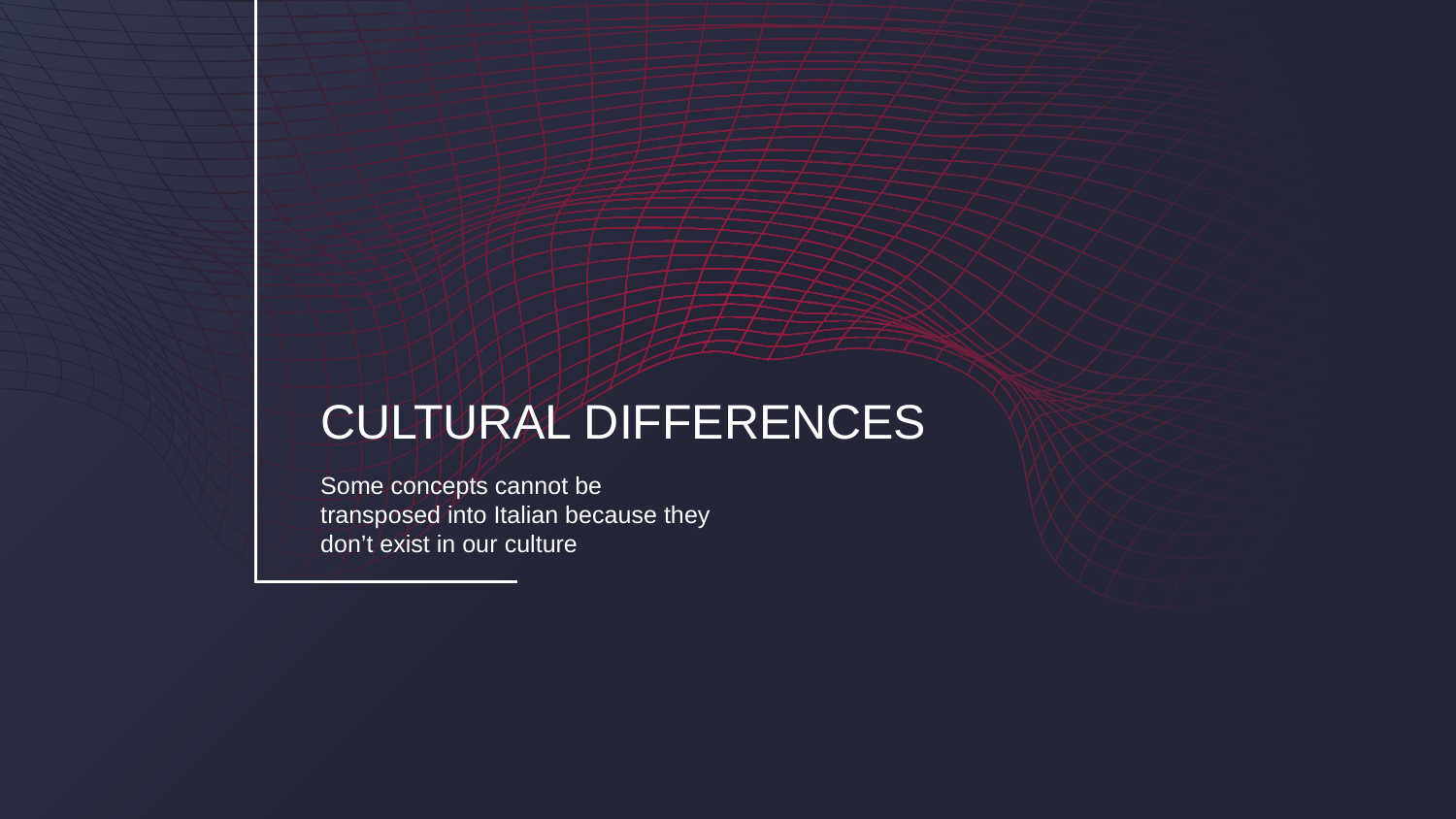

# CULTURAL DIFFERENCES
Some concepts cannot be transposed into Italian because they don’t exist in our culture